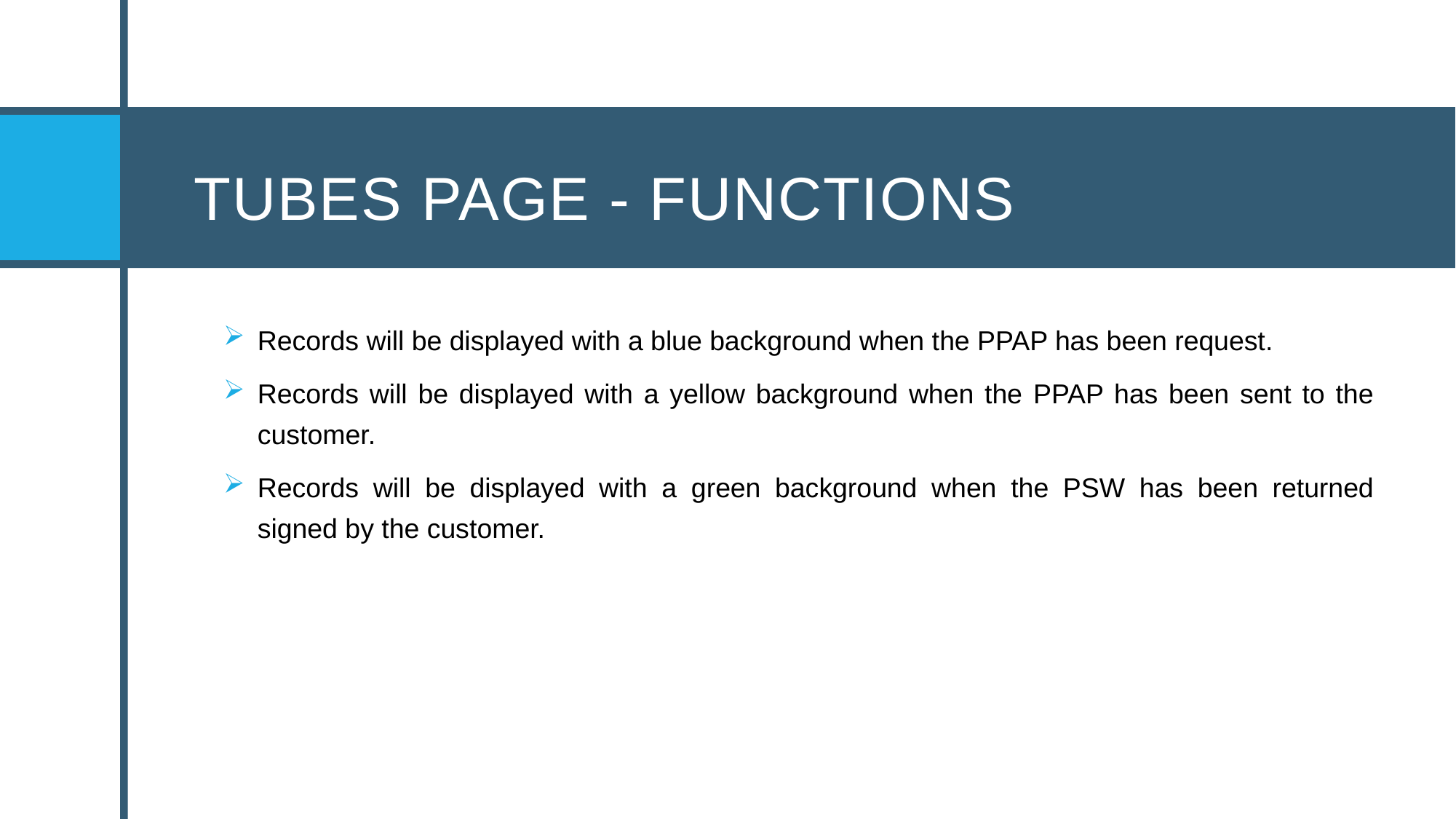

# Tubes Page - Functions
Records will be displayed with a blue background when the PPAP has been request.
Records will be displayed with a yellow background when the PPAP has been sent to the customer.
Records will be displayed with a green background when the PSW has been returned signed by the customer.